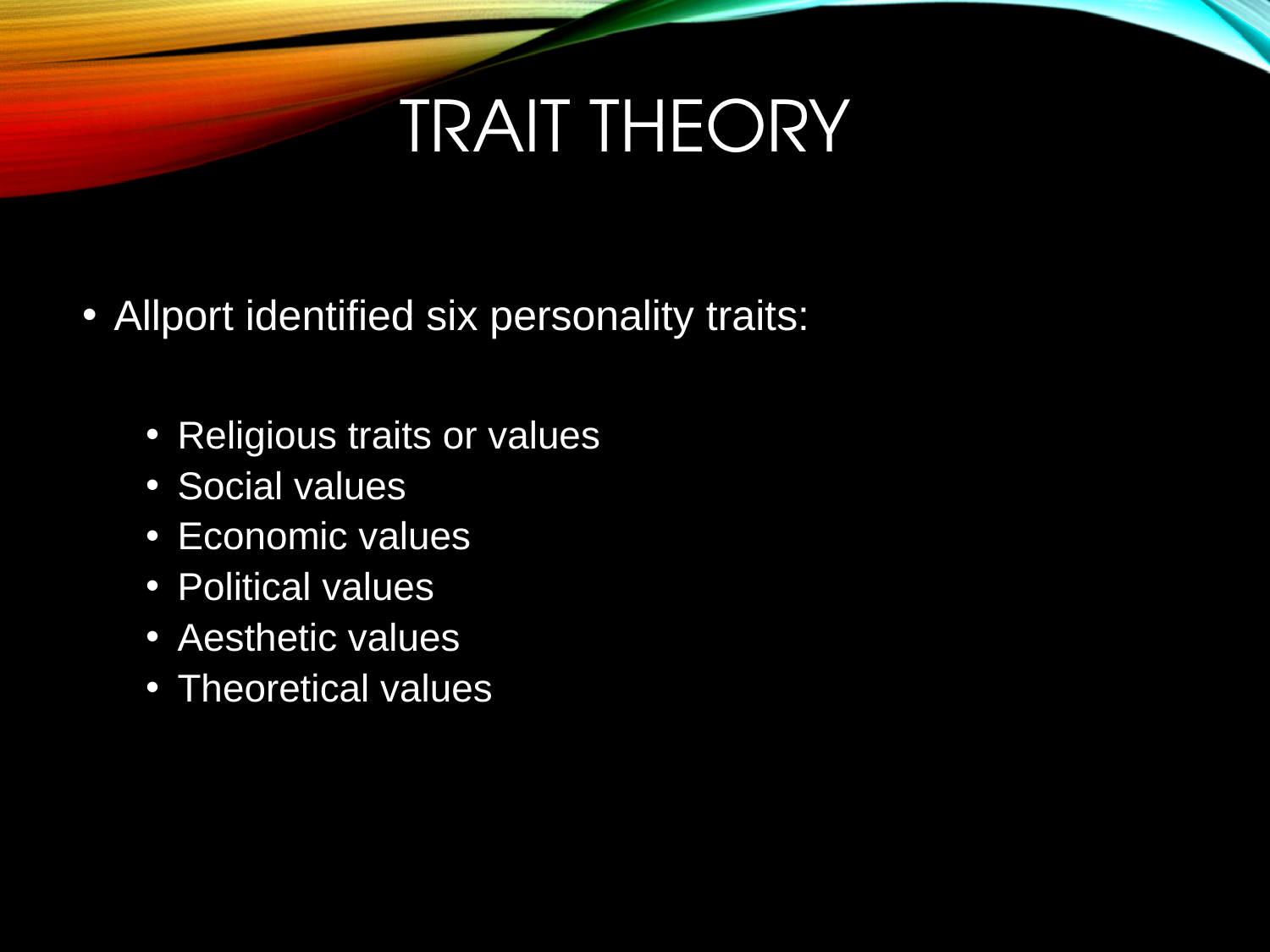

# trait theory

Allport identified six personality traits:

Religious traits or values
Social values
Economic values
Political values
Aesthetic values
Theoretical values